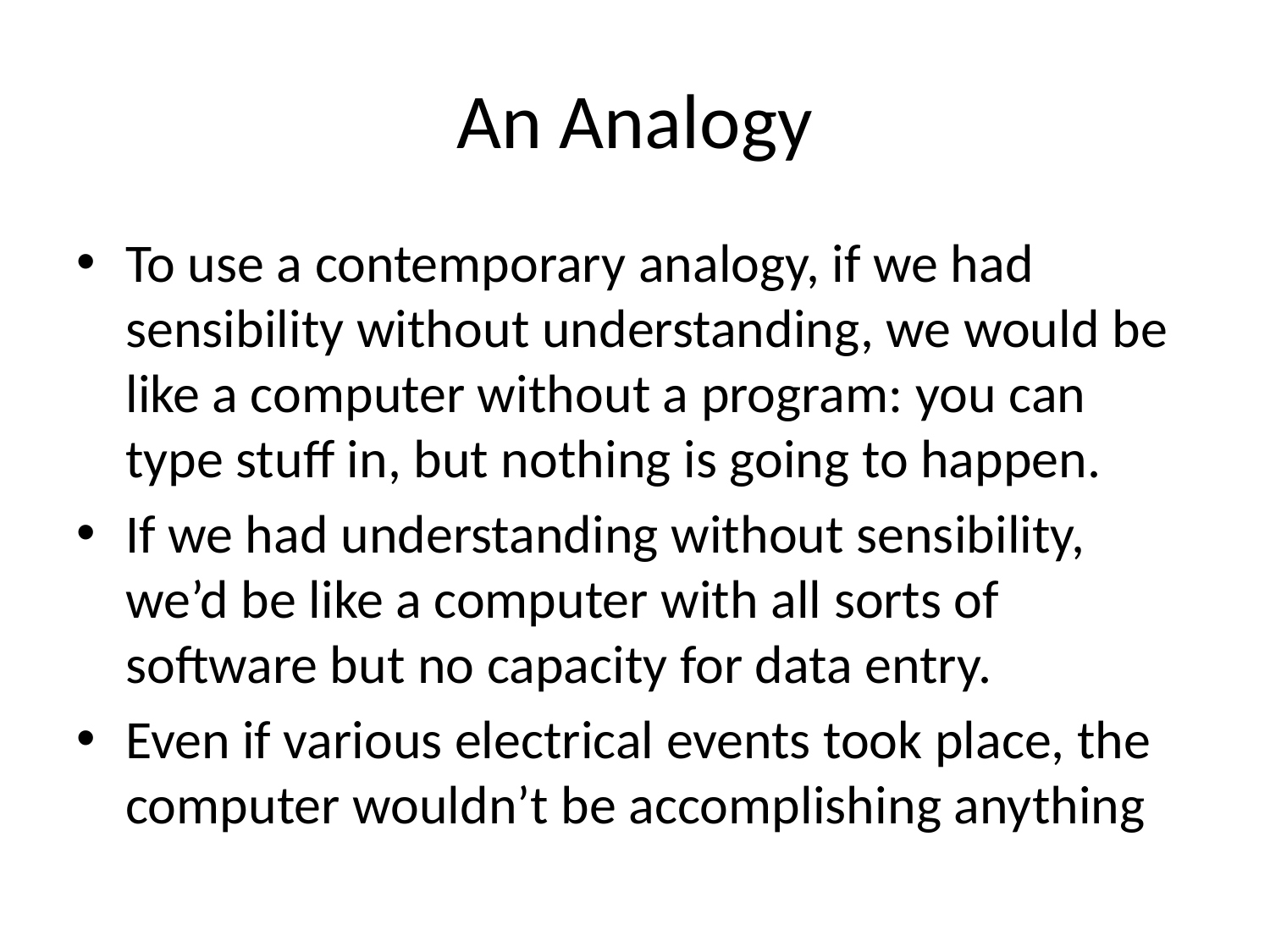

# An Analogy
To use a contemporary analogy, if we had sensibility without understanding, we would be like a computer without a program: you can type stuff in, but nothing is going to happen.
If we had understanding without sensibility, we’d be like a computer with all sorts of software but no capacity for data entry.
Even if various electrical events took place, the computer wouldn’t be accomplishing anything